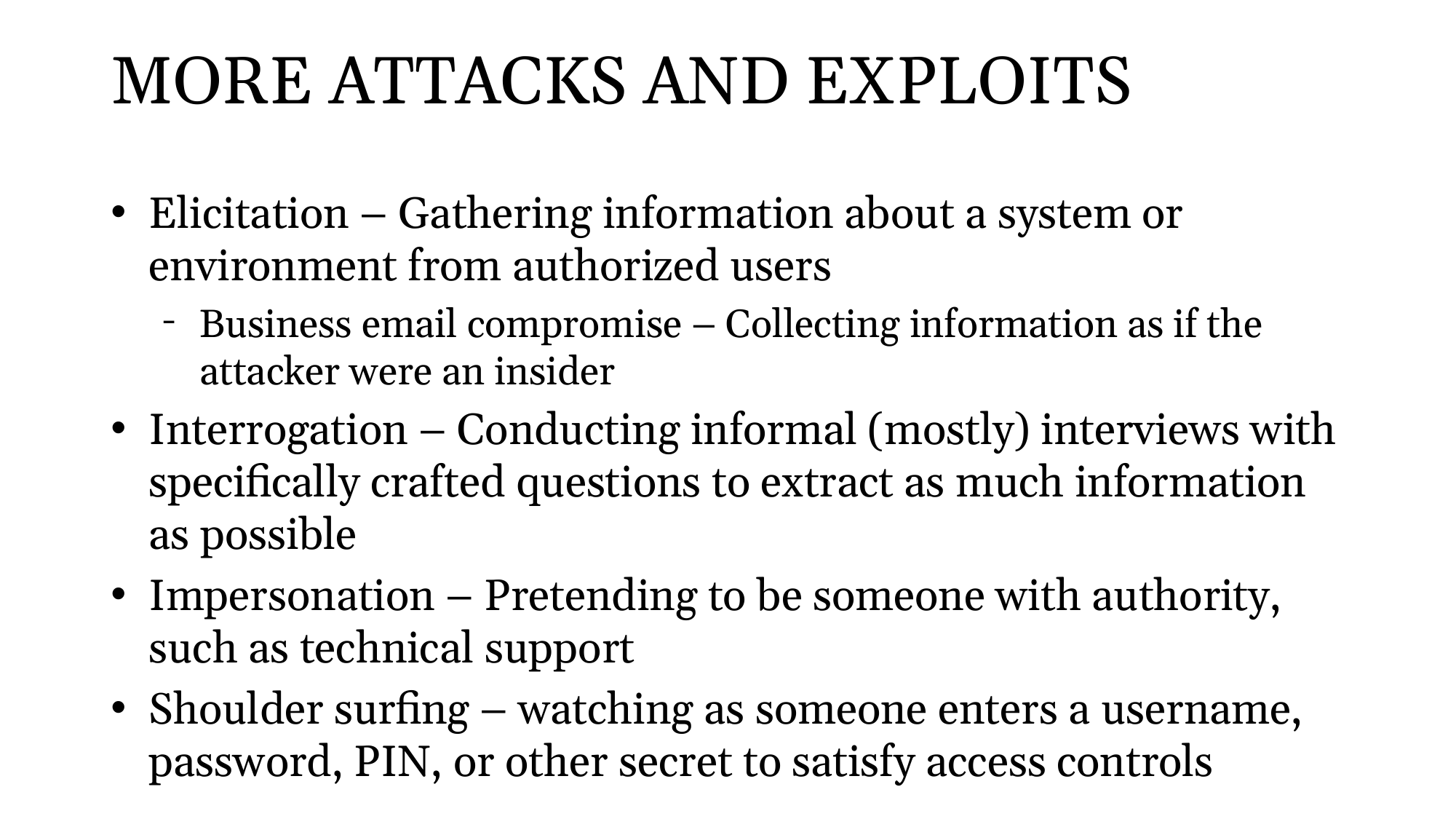

# MORE ATTACKS AND EXPLOITS
Elicitation – Gathering information about a system or environment from authorized users
Business email compromise – Collecting information as if the attacker were an insider
Interrogation – Conducting informal (mostly) interviews with specifically crafted questions to extract as much information as possible
Impersonation – Pretending to be someone with authority, such as technical support
Shoulder surfing – watching as someone enters a username, password, PIN, or other secret to satisfy access controls